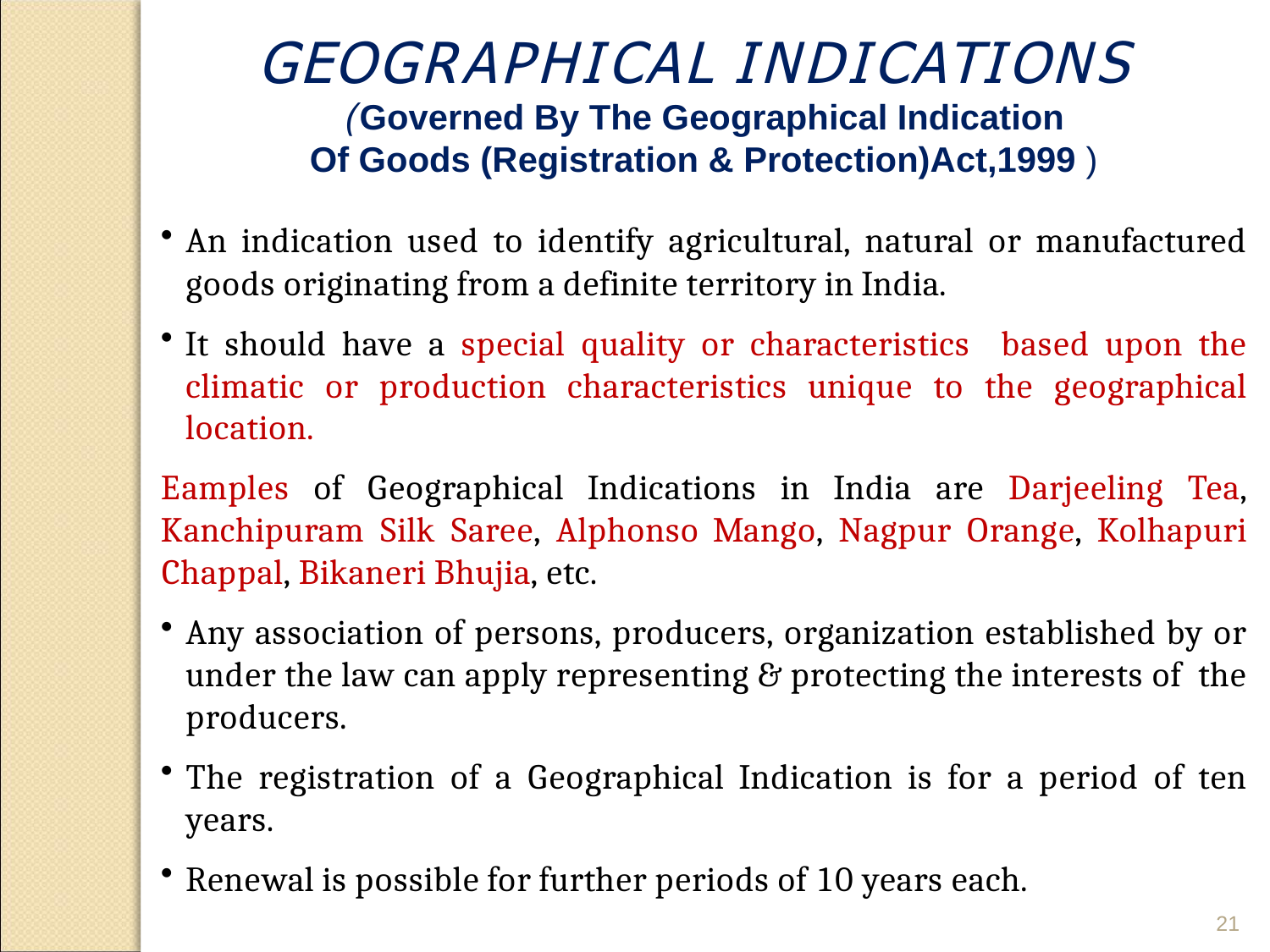

GEOGRAPHICAL INDICATIONS
(Governed By The Geographical Indication
Of Goods (Registration & Protection)Act,1999 )
An indication used to identify agricultural, natural or manufactured goods originating from a definite territory in India.
It should have a special quality or characteristics  based upon the climatic or production characteristics unique to the geographical location.
Eamples of Geographical Indications in India are Darjeeling Tea, Kanchipuram Silk Saree, Alphonso Mango, Nagpur Orange, Kolhapuri Chappal, Bikaneri Bhujia, etc.
Any association of persons, producers, organization established by or under the law can apply representing & protecting the interests of  the producers.
The registration of a Geographical Indication is for a period of ten years.
Renewal is possible for further periods of 10 years each.
21